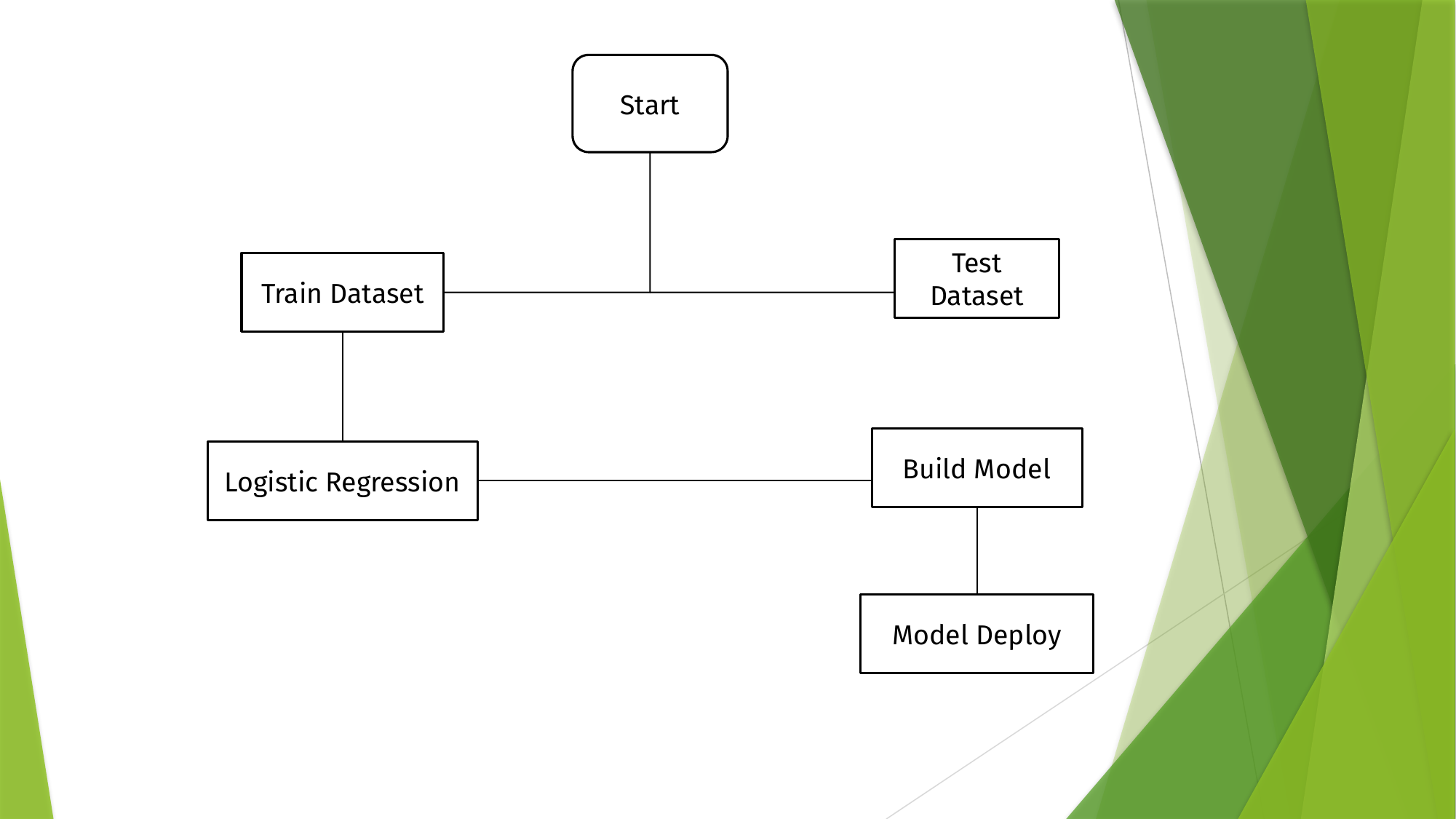

Start
Test Dataset
Train Dataset
Build Model
Logistic Regression
Model Deploy